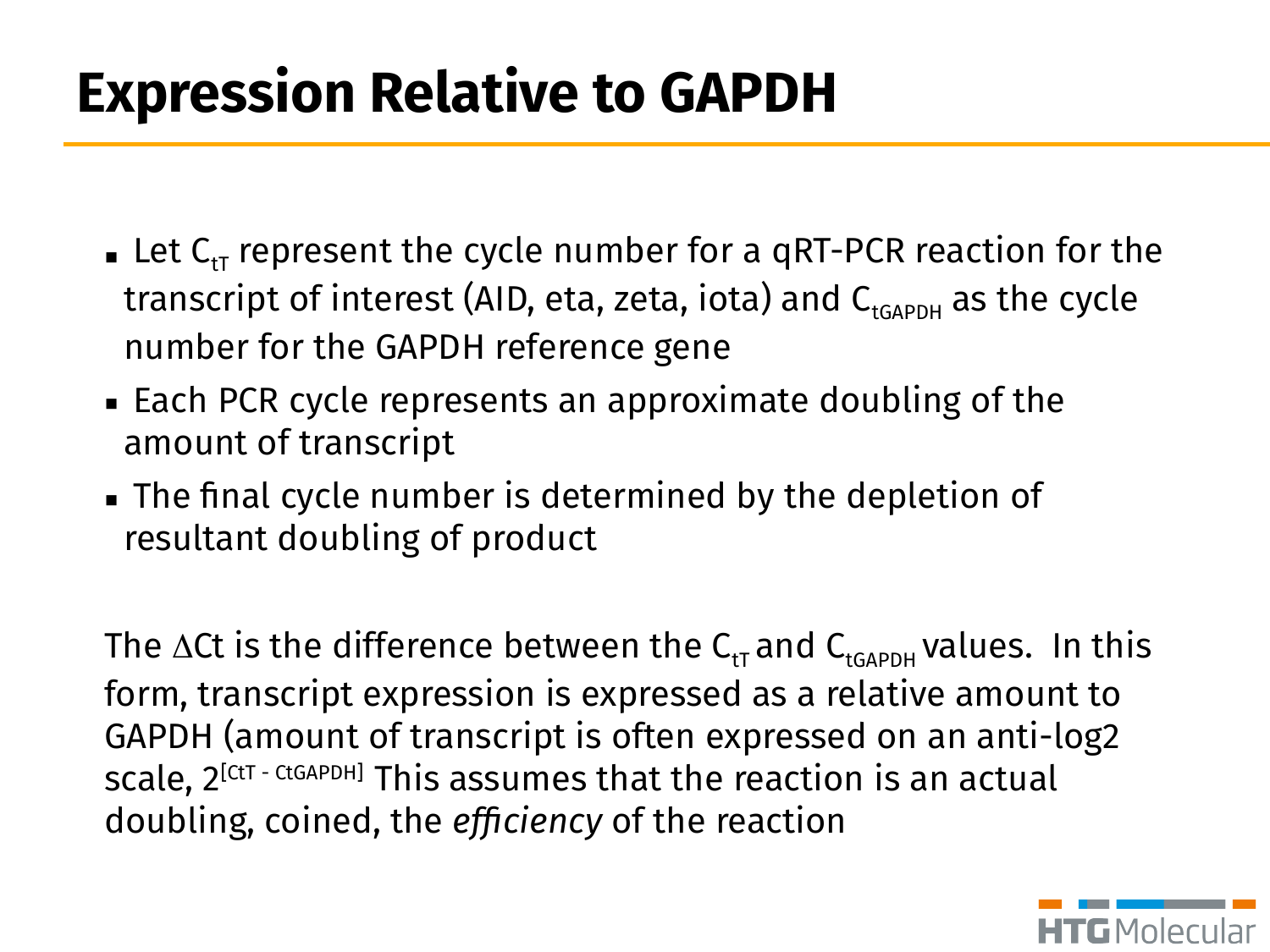

# Expression Relative to GAPDH
 Let CtT represent the cycle number for a qRT-PCR reaction for the transcript of interest (AID, eta, zeta, iota) and CtGAPDH as the cycle number for the GAPDH reference gene
 Each PCR cycle represents an approximate doubling of the amount of transcript
 The final cycle number is determined by the depletion of resultant doubling of product

The ΔCt is the difference between the CtT and CtGAPDH values.  In this form, transcript expression is expressed as a relative amount to GAPDH (amount of transcript is often expressed on an anti-log2 scale, 2[CtT - CtGAPDH]  This assumes that the reaction is an actual doubling, coined, the efficiency of the reaction